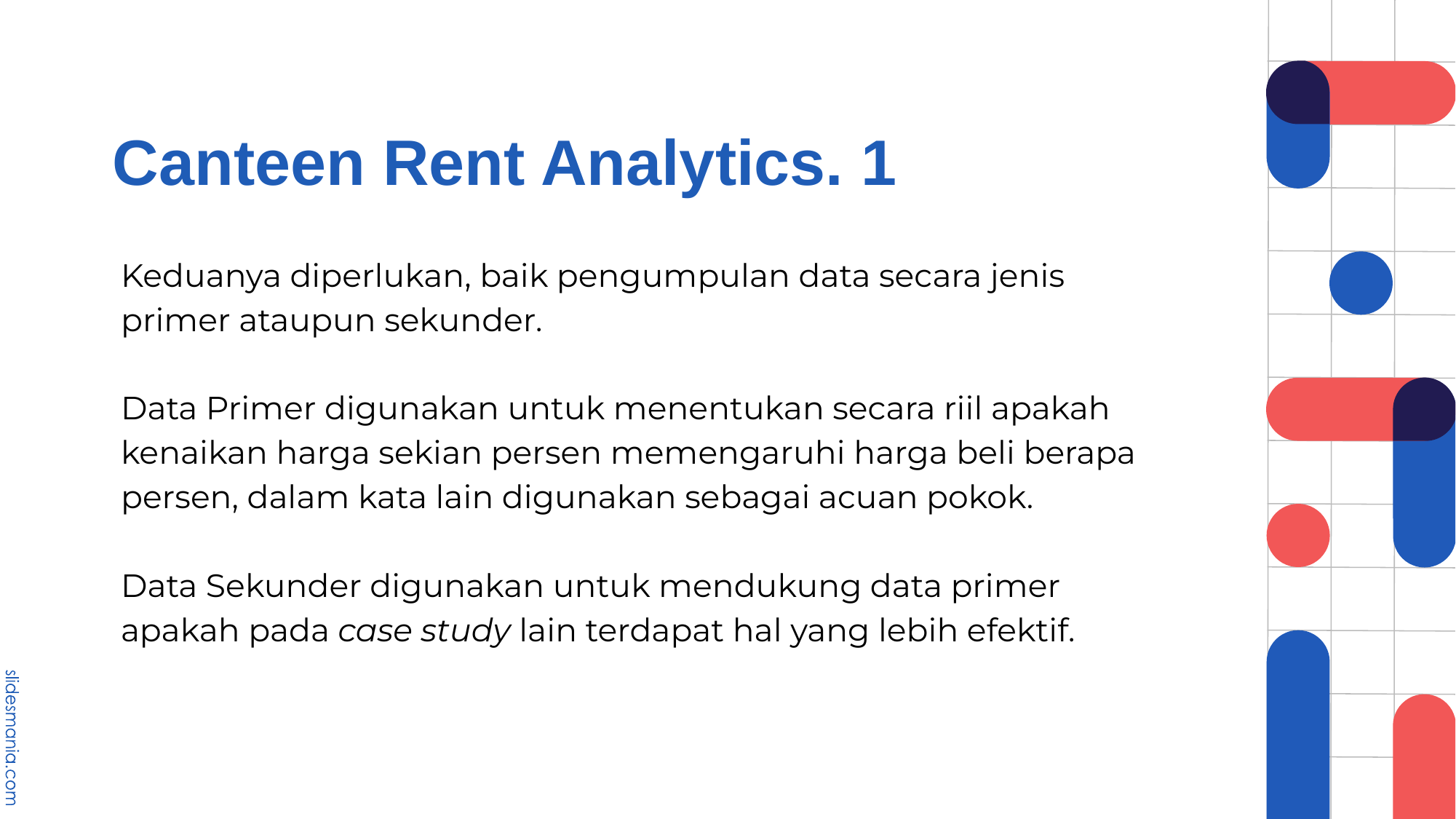

# Canteen Rent Analytics. 1
Keduanya diperlukan, baik pengumpulan data secara jenis primer ataupun sekunder.

Data Primer digunakan untuk menentukan secara riil apakah kenaikan harga sekian persen memengaruhi harga beli berapa persen, dalam kata lain digunakan sebagai acuan pokok.

Data Sekunder digunakan untuk mendukung data primer apakah pada case study lain terdapat hal yang lebih efektif.